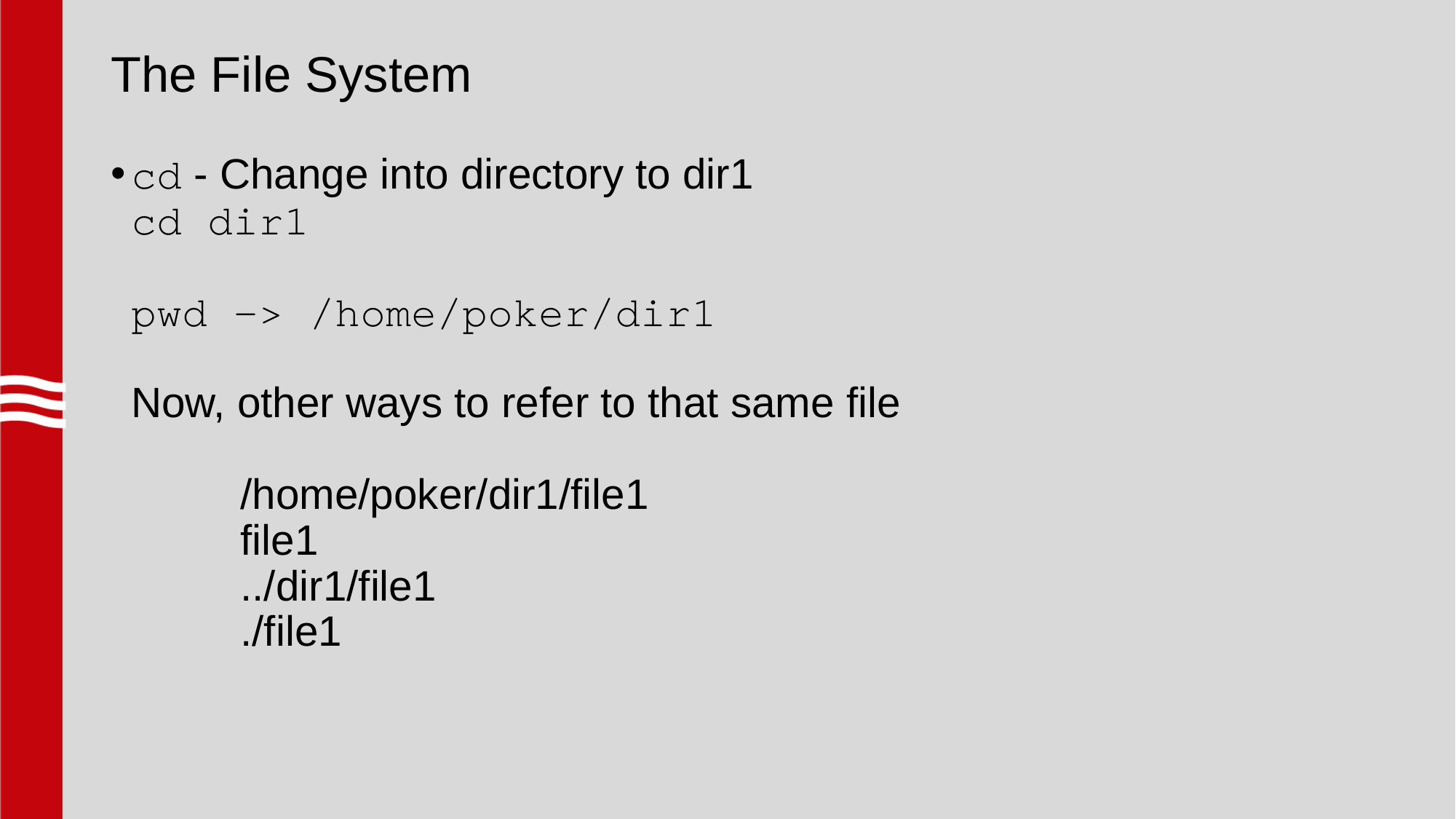

# The File System
cd - Change into directory to dir1
cd dir1
pwd -> /home/poker/dir1
Now, other ways to refer to that same file
	/home/poker/dir1/file1
	file1
	../dir1/file1
	./file1